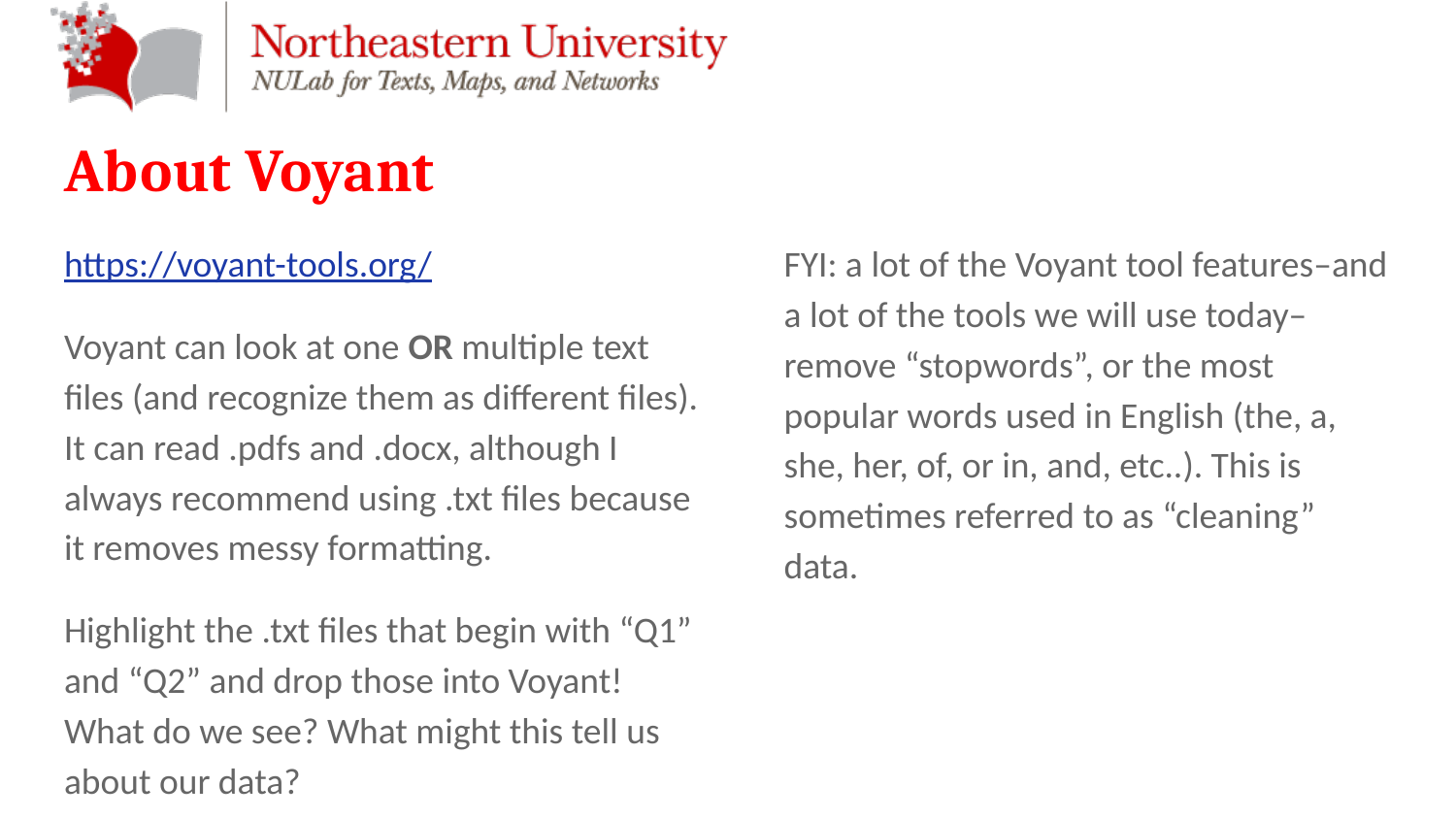

# About Voyant

https://voyant-tools.org/
Voyant can look at one OR multiple text files (and recognize them as different files). It can read .pdfs and .docx, although I always recommend using .txt files because it removes messy formatting.
Highlight the .txt files that begin with “Q1” and “Q2” and drop those into Voyant! What do we see? What might this tell us about our data?

FYI: a lot of the Voyant tool features–and a lot of the tools we will use today–remove “stopwords”, or the most popular words used in English (the, a, she, her, of, or in, and, etc..). This is sometimes referred to as “cleaning” data.